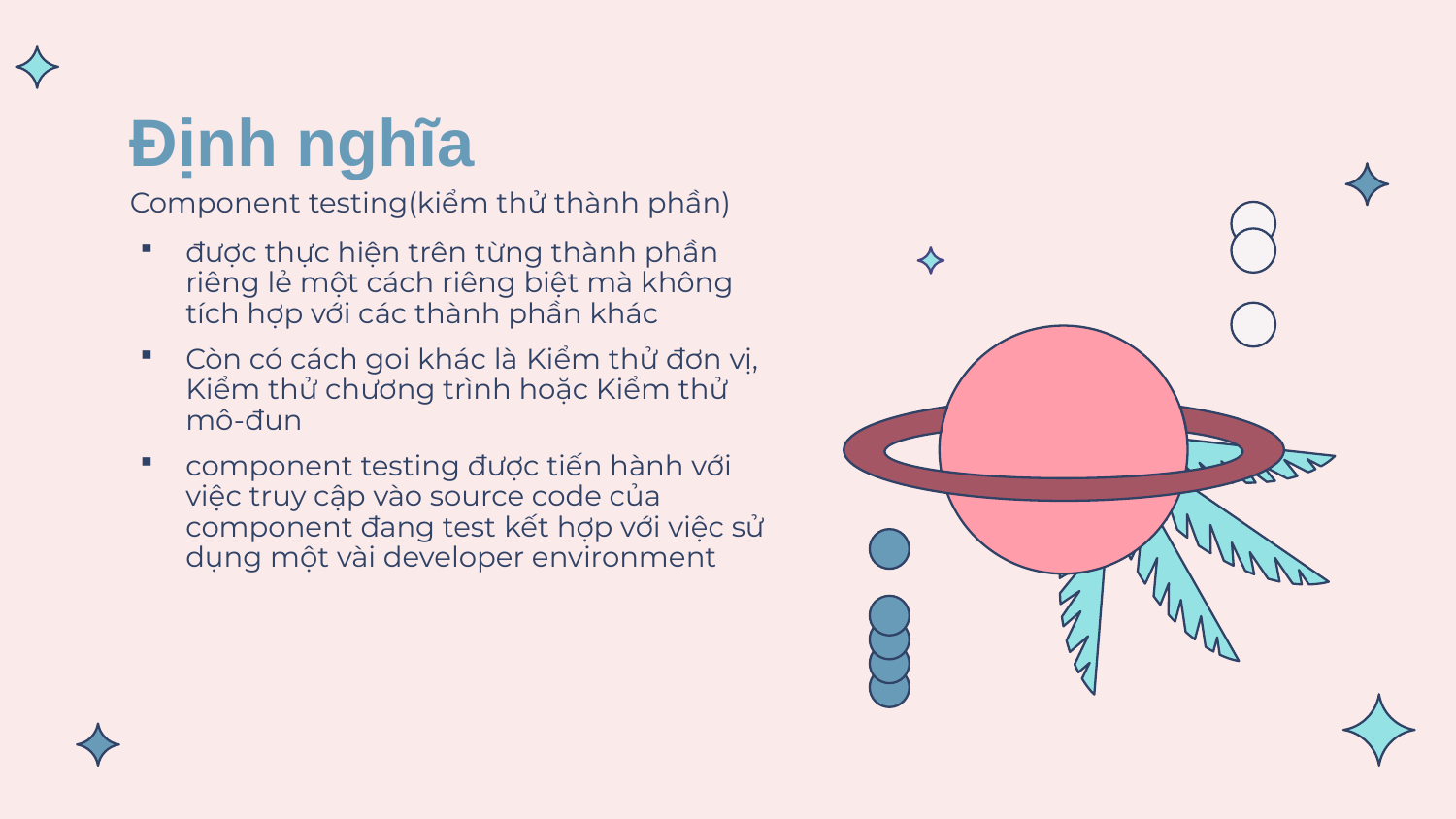

# Định nghĩa
Component testing(kiểm thử thành phần)

được thực hiện trên từng thành phần riêng lẻ một cách riêng biệt mà không tích hợp với các thành phần khác
Còn có cách goi khác là Kiểm thử đơn vị, Kiểm thử chương trình hoặc Kiểm thử mô-đun
component testing được tiến hành với việc truy cập vào source code của component đang test kết hợp với việc sử dụng một vài developer environment